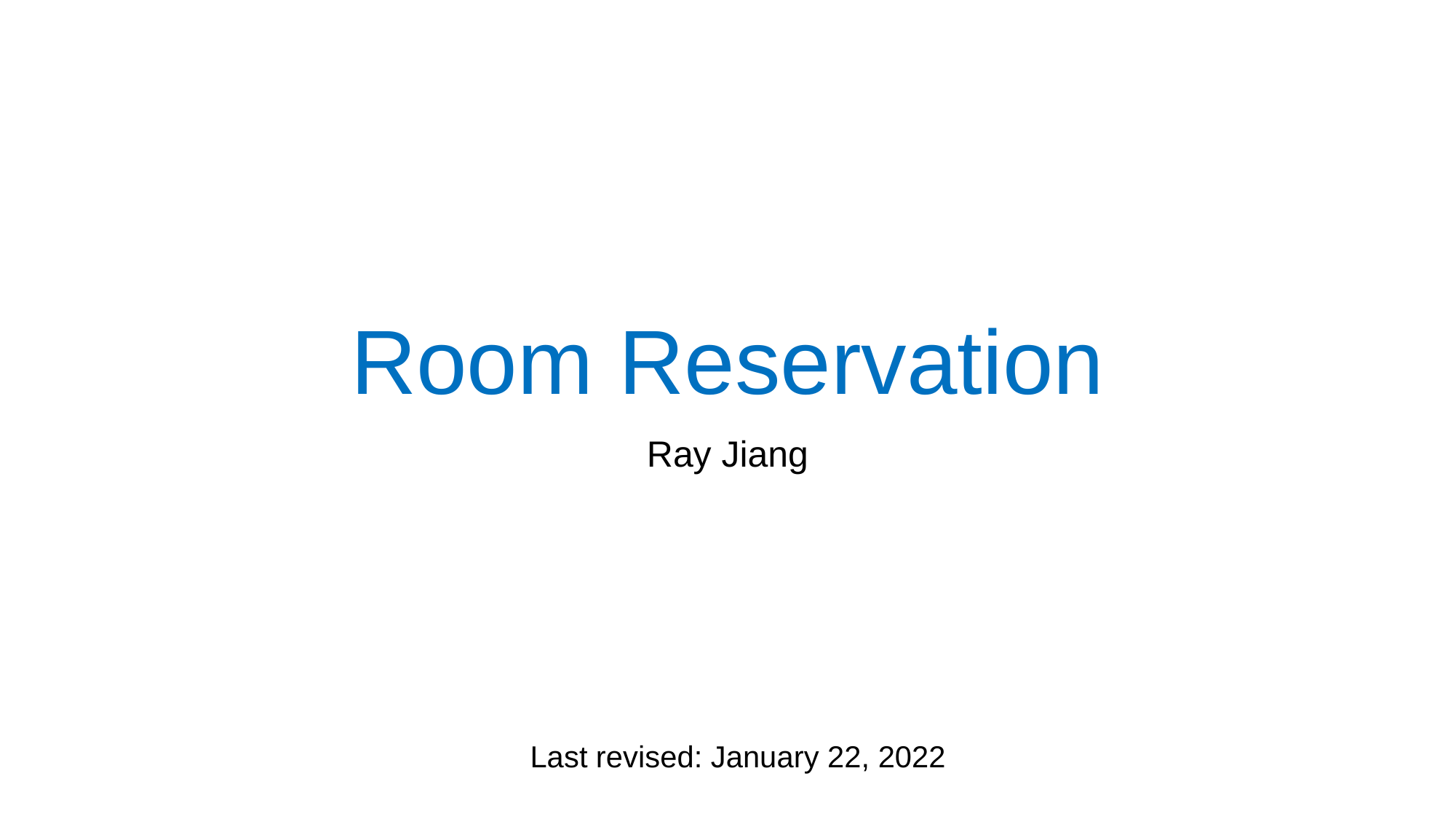

# Room Reservation
Ray Jiang
Last revised: January 22, 2022